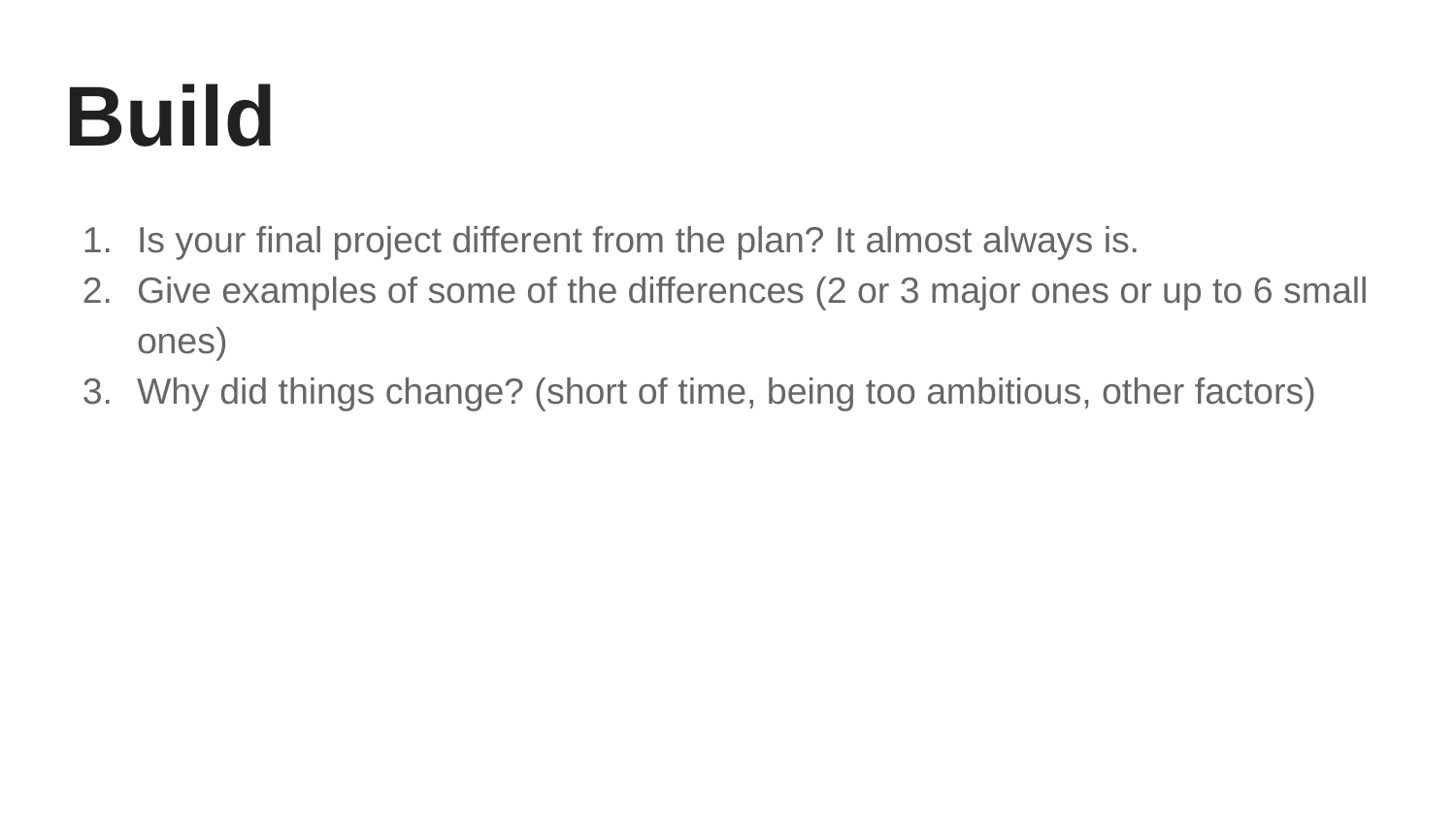

# Build
Is your final project different from the plan? It almost always is.
Give examples of some of the differences (2 or 3 major ones or up to 6 small ones)
Why did things change? (short of time, being too ambitious, other factors)